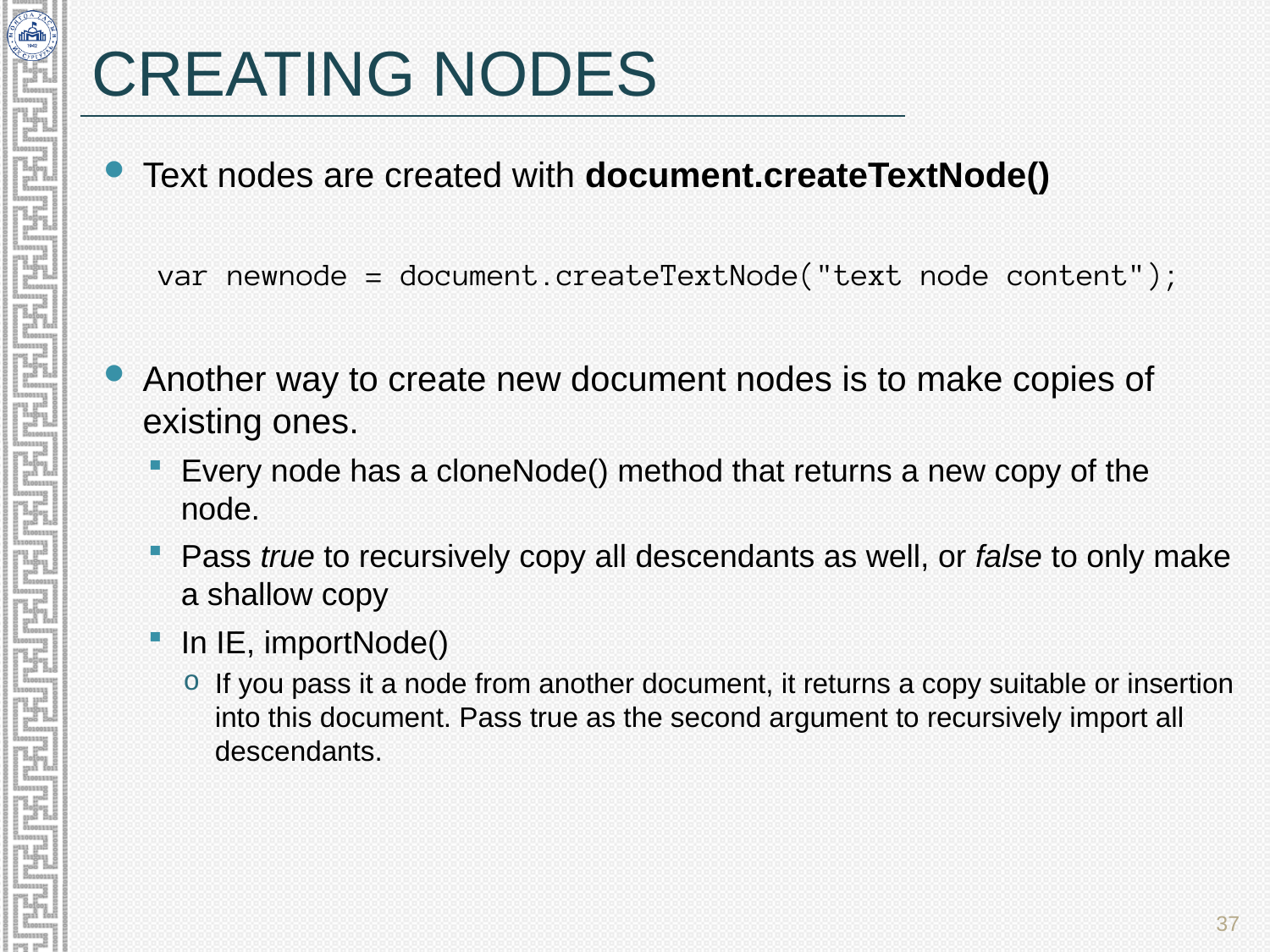

# Creating Nodes
Text nodes are created with document.createTextNode()

var newnode = document.createTextNode("text node content");

Another way to create new document nodes is to make copies of existing ones.
Every node has a cloneNode() method that returns a new copy of the node.
Pass true to recursively copy all descendants as well, or false to only make a shallow copy
In IE, importNode()
If you pass it a node from another document, it returns a copy suitable or insertion into this document. Pass true as the second argument to recursively import all descendants.
37